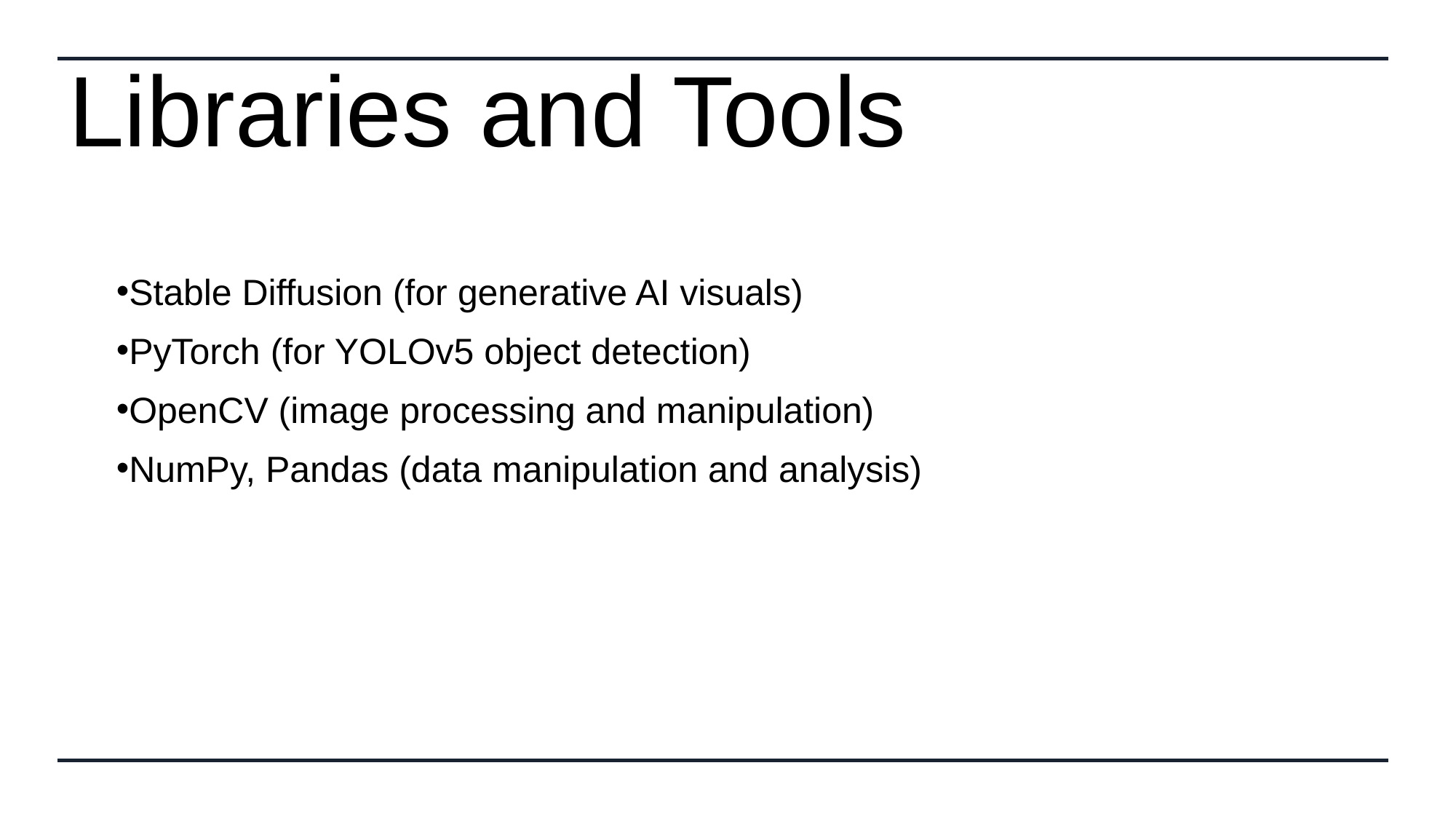

# Libraries and Tools
Stable Diffusion (for generative AI visuals)
PyTorch (for YOLOv5 object detection)
OpenCV (image processing and manipulation)
NumPy, Pandas (data manipulation and analysis)